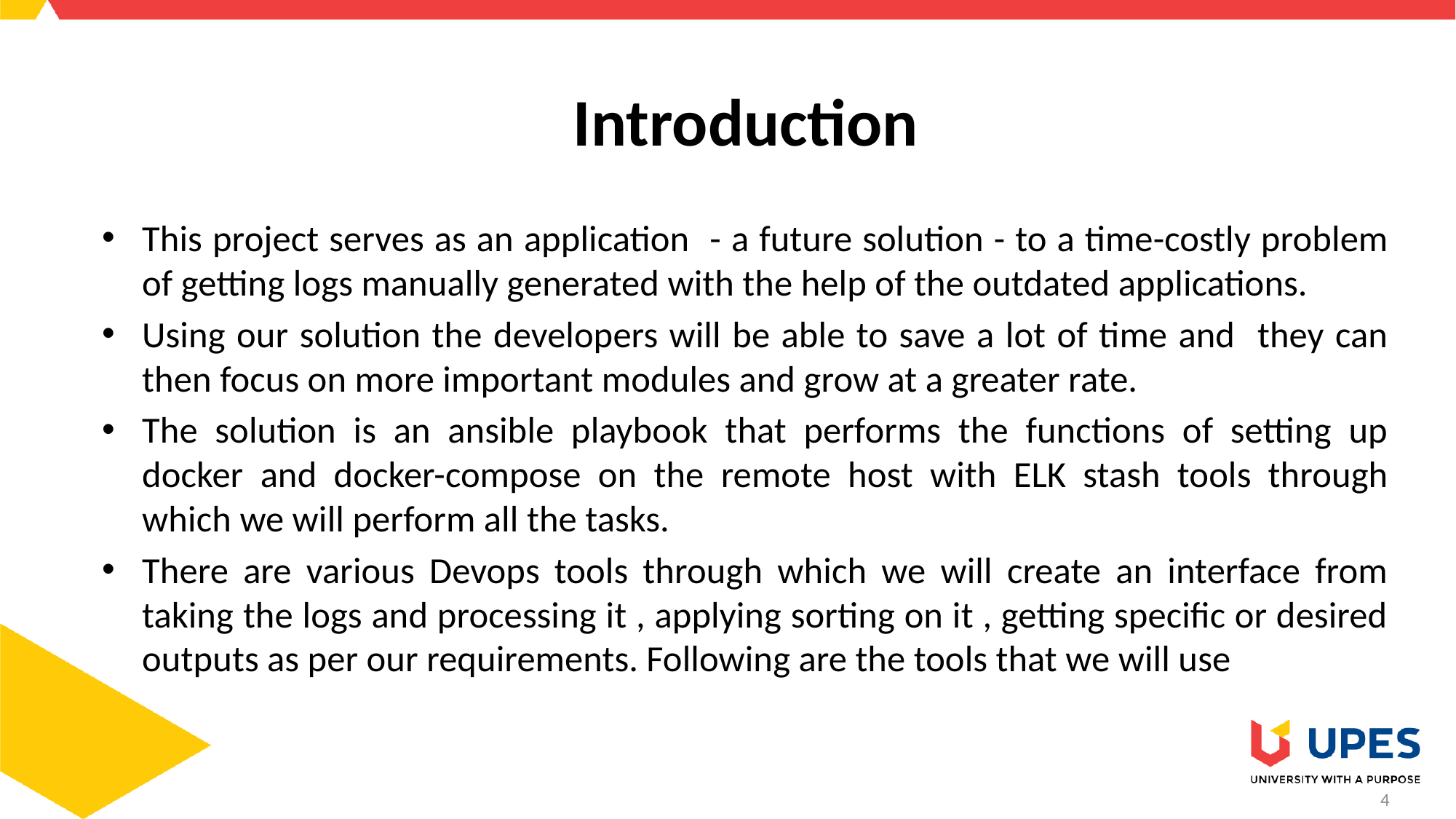

# Introduction
This project serves as an application  - a future solution - to a time-costly problem of getting logs manually generated with the help of the outdated applications.
Using our solution the developers will be able to save a lot of time and  they can then focus on more important modules and grow at a greater rate.
The solution is an ansible playbook that performs the functions of setting up docker and docker-compose on the remote host with ELK stash tools through which we will perform all the tasks.
There are various Devops tools through which we will create an interface from taking the logs and processing it , applying sorting on it , getting specific or desired outputs as per our requirements. Following are the tools that we will use